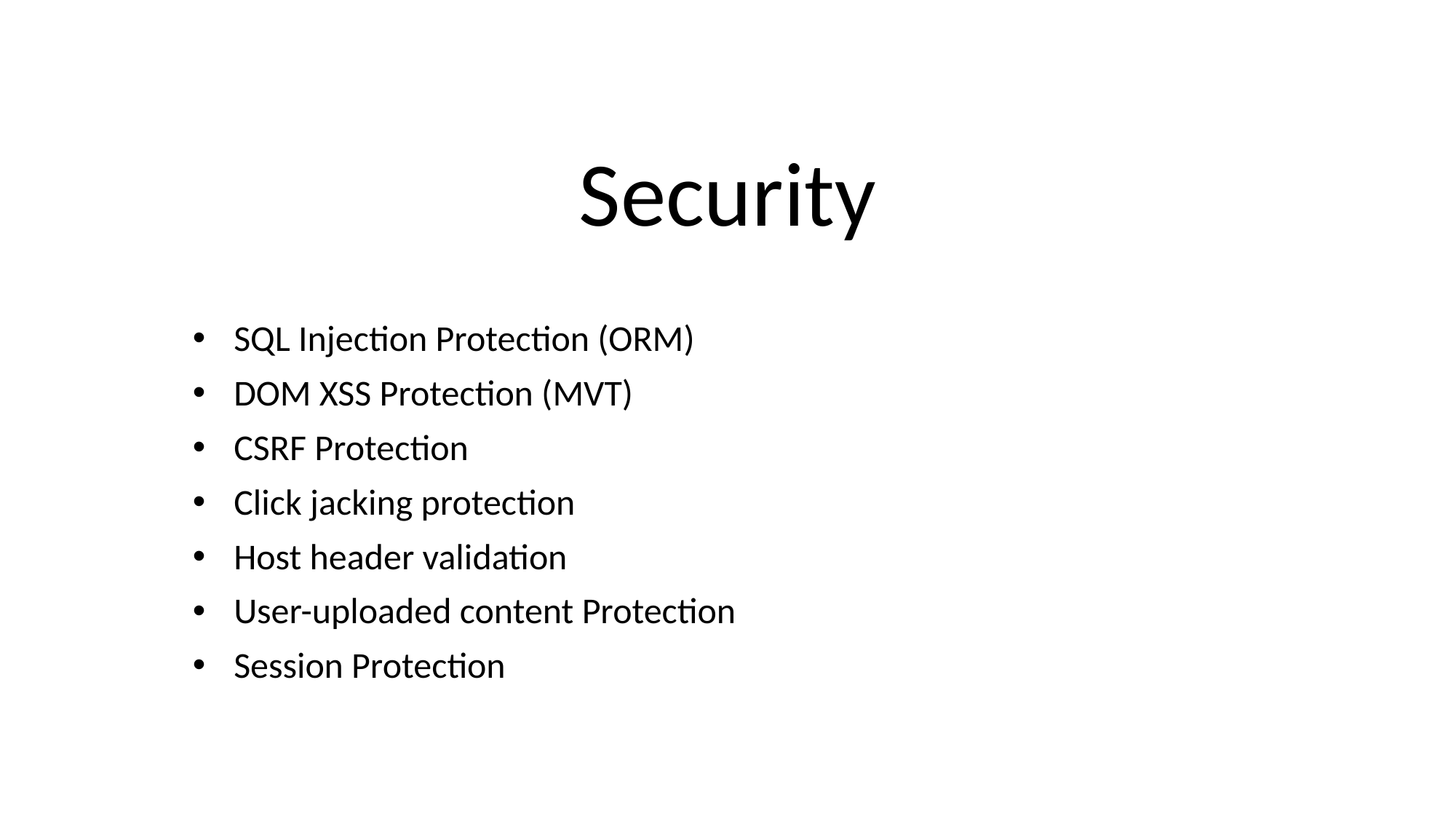

# Security
SQL Injection Protection (ORM)
DOM XSS Protection (MVT)
CSRF Protection
Click jacking protection
Host header validation
User-uploaded content Protection
Session Protection